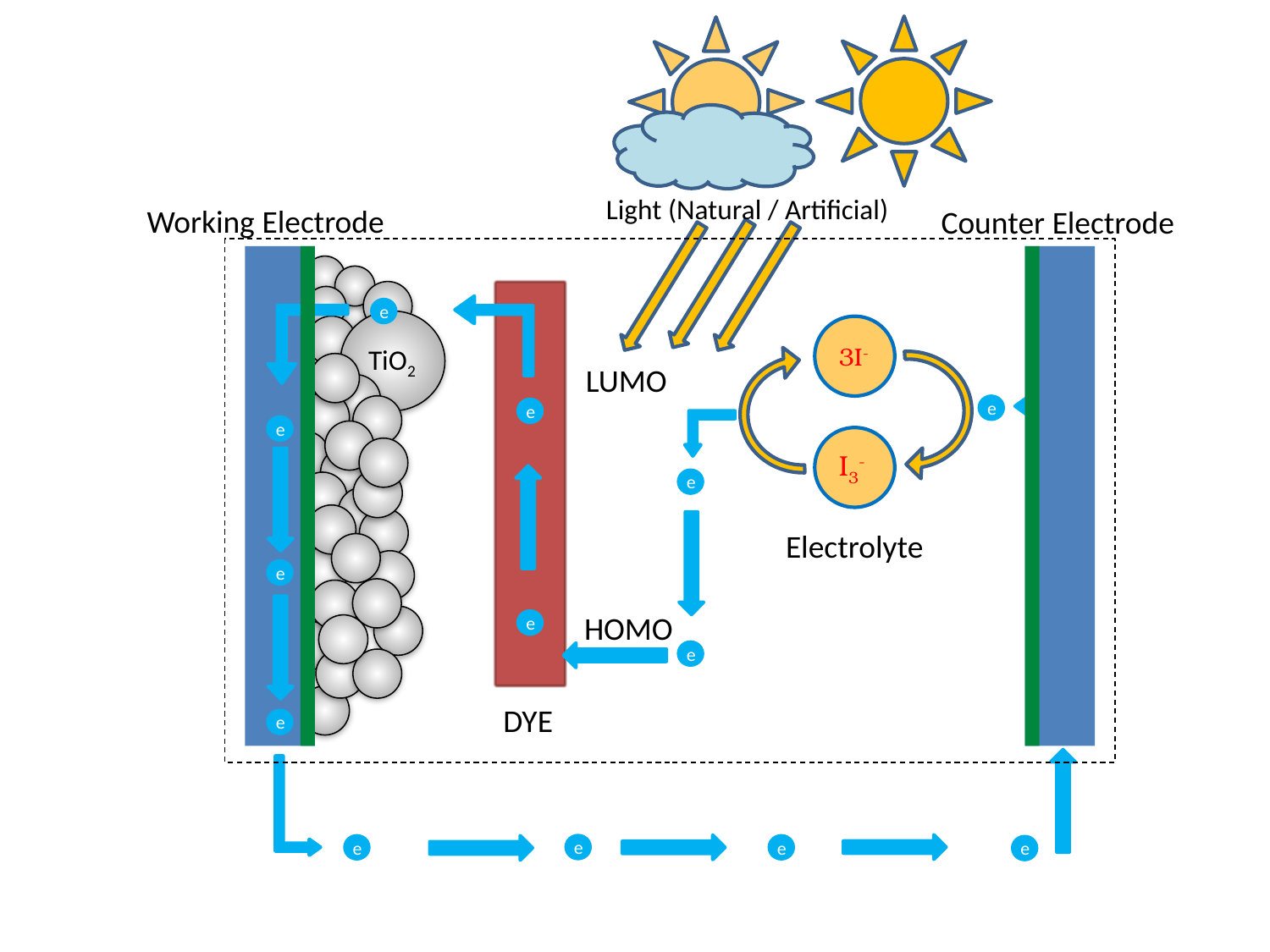

Light (Natural / Artificial)
Working Electrode
Counter Electrode

e

TiO2

3I-

LUMO

e
e

e

I3-

e

Electrolyte

e

e

HOMO

e

e

DYE
e
e

e
e
e
e